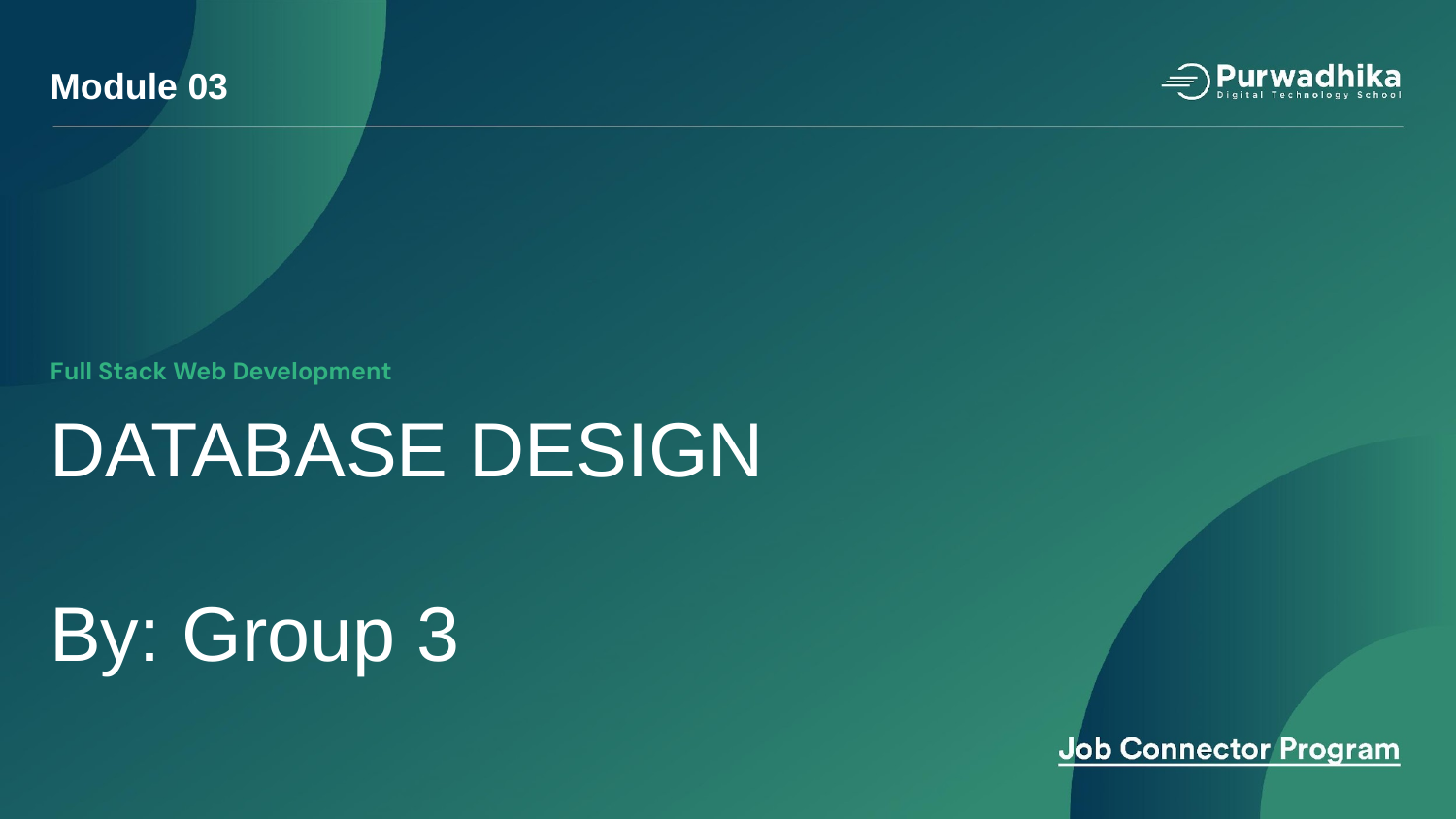

Module 03
Full Stack Web Development
# DATABASE DESIGN By: Group 3